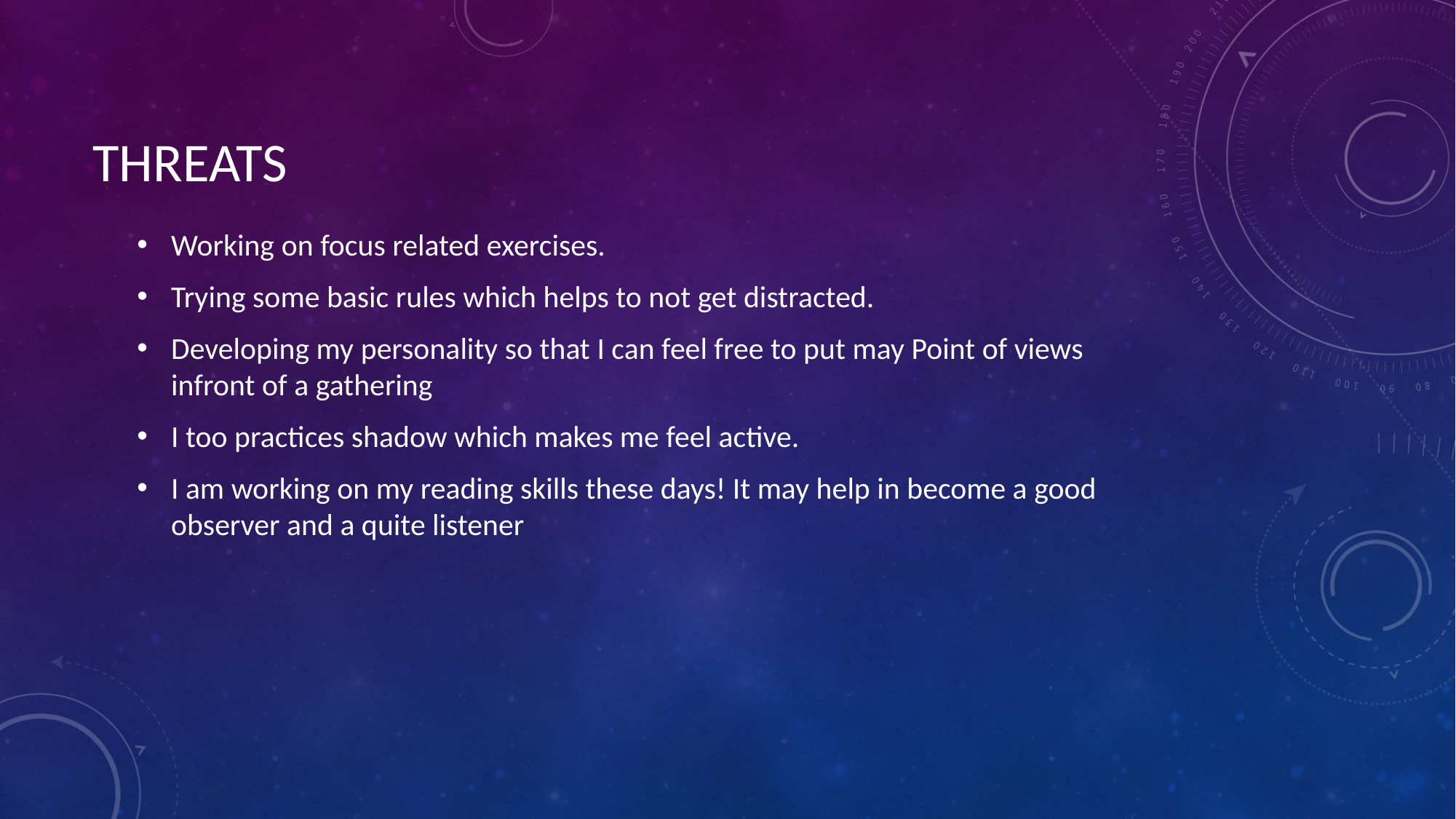

# Threats
Working on focus related exercises.
Trying some basic rules which helps to not get distracted.
Developing my personality so that I can feel free to put may Point of views infront of a gathering
I too practices shadow which makes me feel active.
I am working on my reading skills these days! It may help in become a good observer and a quite listener